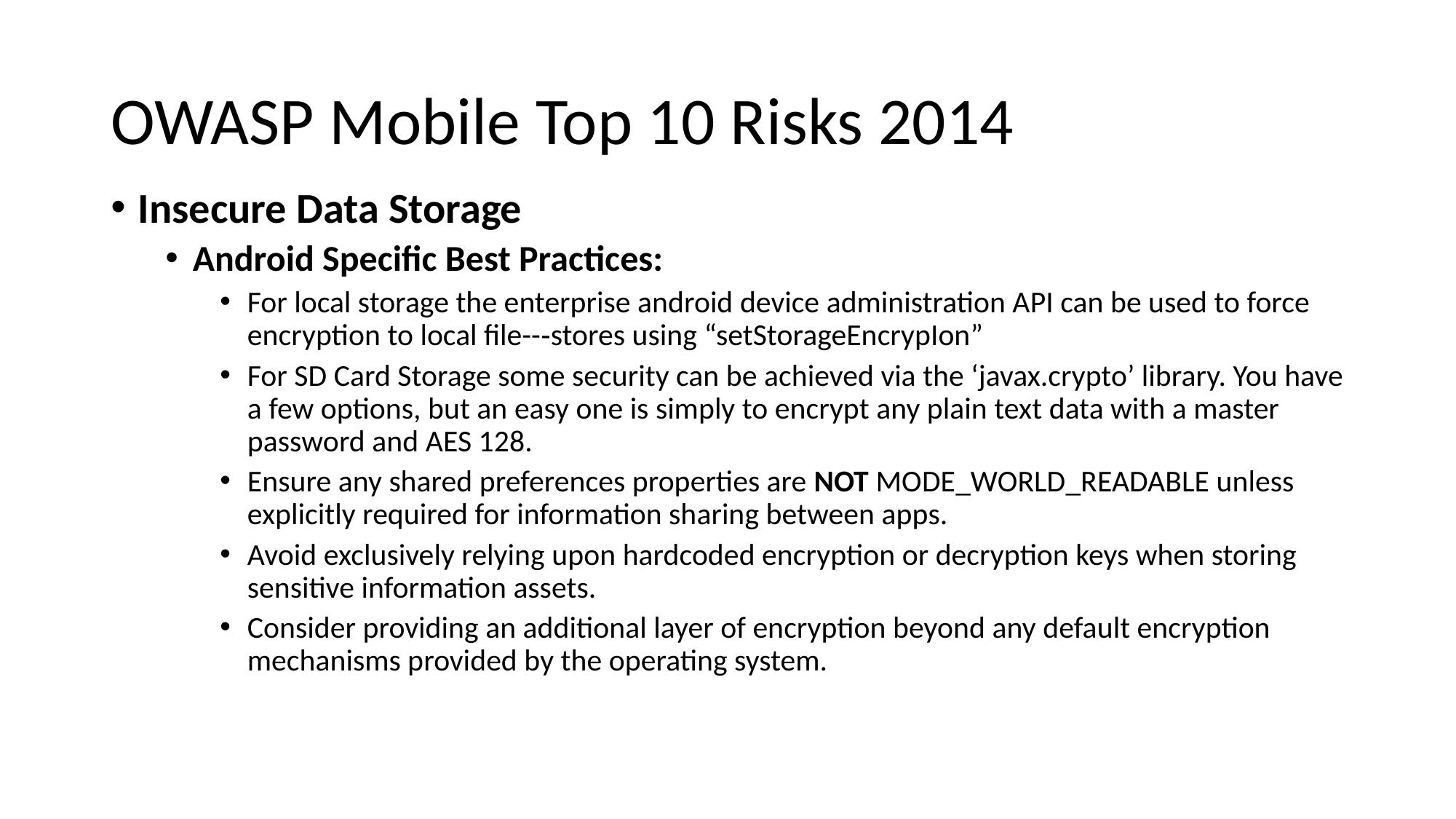

# OWASP Mobile Top 10 Risks 2014
Insecure Data Storage
Android Specific Best Practices:
For local storage the enterprise android device administration API can be used to force encryption to local file--‐stores using “setStorageEncrypIon”
For SD Card Storage some security can be achieved via the ‘javax.crypto’ library. You have a few options, but an easy one is simply to encrypt any plain text data with a master password and AES 128.
Ensure any shared preferences properties are NOT MODE_WORLD_READABLE unless explicitly required for information sharing between apps.
Avoid exclusively relying upon hardcoded encryption or decryption keys when storing sensitive information assets.
Consider providing an additional layer of encryption beyond any default encryption mechanisms provided by the operating system.